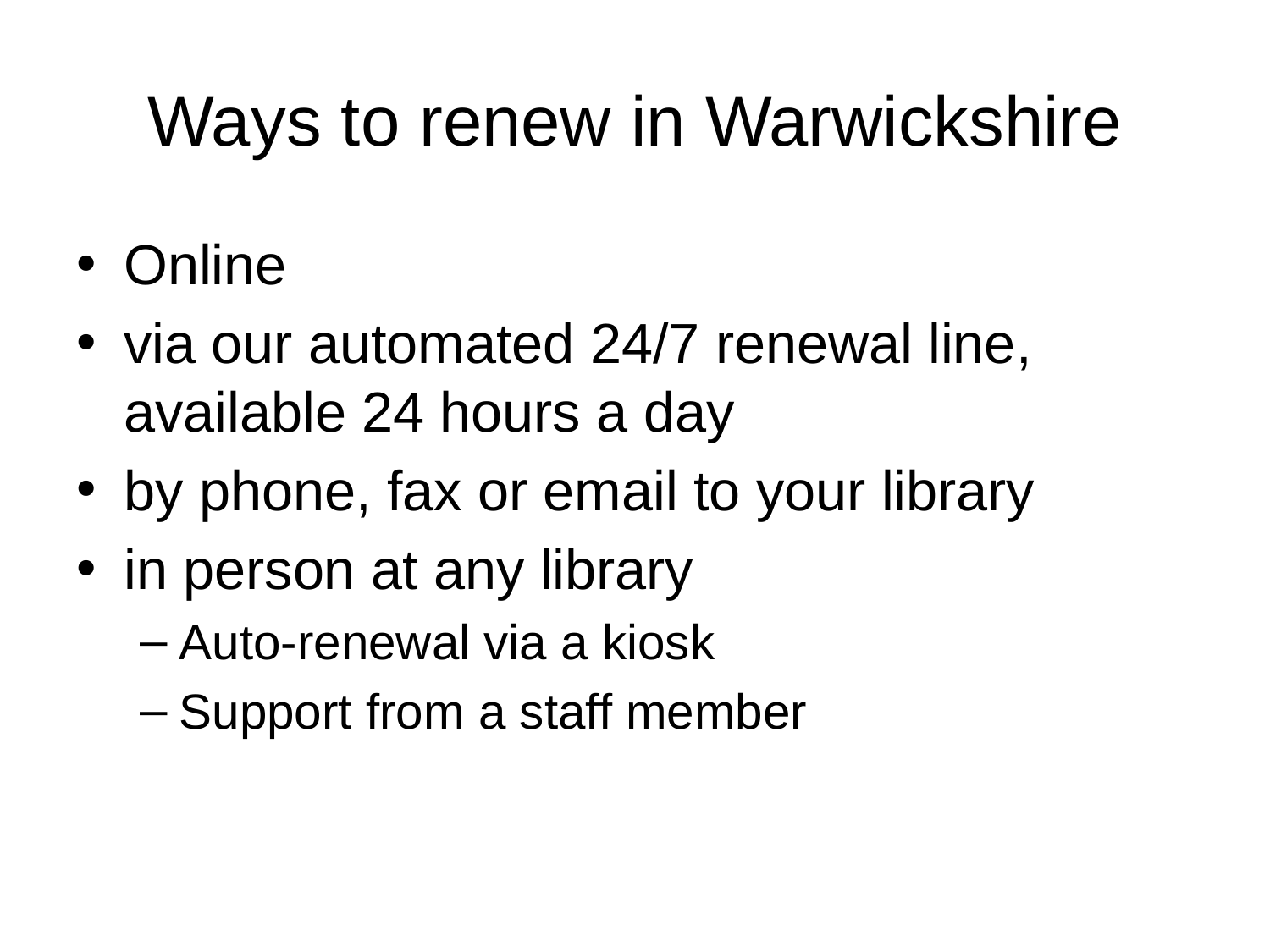

# Ways to renew in Warwickshire
Online
via our automated 24/7 renewal line, available 24 hours a day
by phone, fax or email to your library
in person at any library
Auto-renewal via a kiosk
Support from a staff member